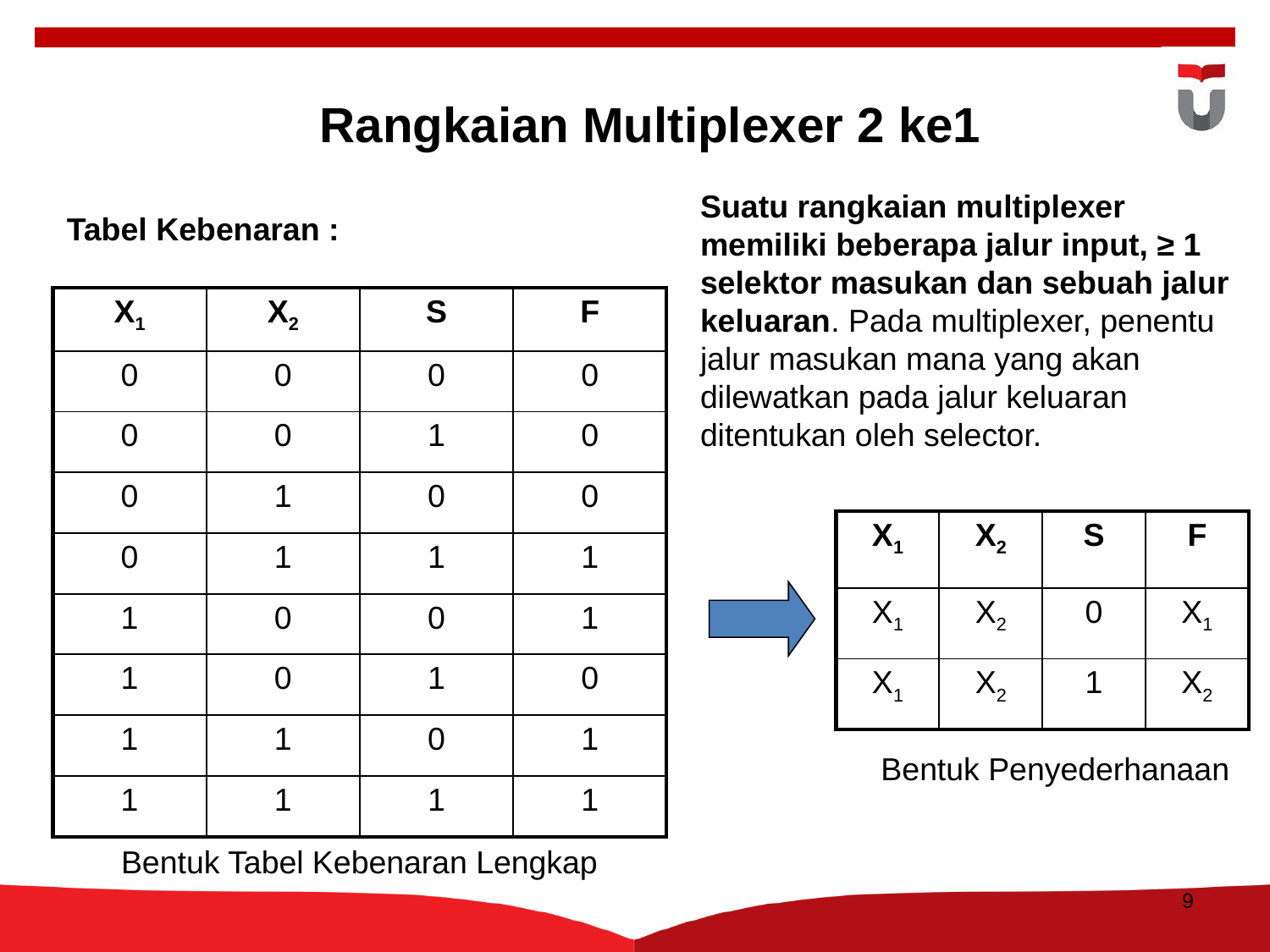

Rangkaian Multiplexer 2 ke1
Suatu rangkaian multiplexer memiliki beberapa jalur input, ≥ 1 selektor masukan dan sebuah jalur keluaran. Pada multiplexer, penentu jalur masukan mana yang akan dilewatkan pada jalur keluaran ditentukan oleh selector.
Tabel Kebenaran :
| X1 | X2 | S | F |
| --- | --- | --- | --- |
| 0 | 0 | 0 | 0 |
| 0 | 0 | 1 | 0 |
| 0 | 1 | 0 | 0 |
| 0 | 1 | 1 | 1 |
| 1 | 0 | 0 | 1 |
| 1 | 0 | 1 | 0 |
| 1 | 1 | 0 | 1 |
| 1 | 1 | 1 | 1 |
| X1 | X2 | S | F |
| --- | --- | --- | --- |
| X1 | X2 | 0 | X1 |
| X1 | X2 | 1 | X2 |

Bentuk Penyederhanaan
Bentuk Tabel Kebenaran Lengkap
9